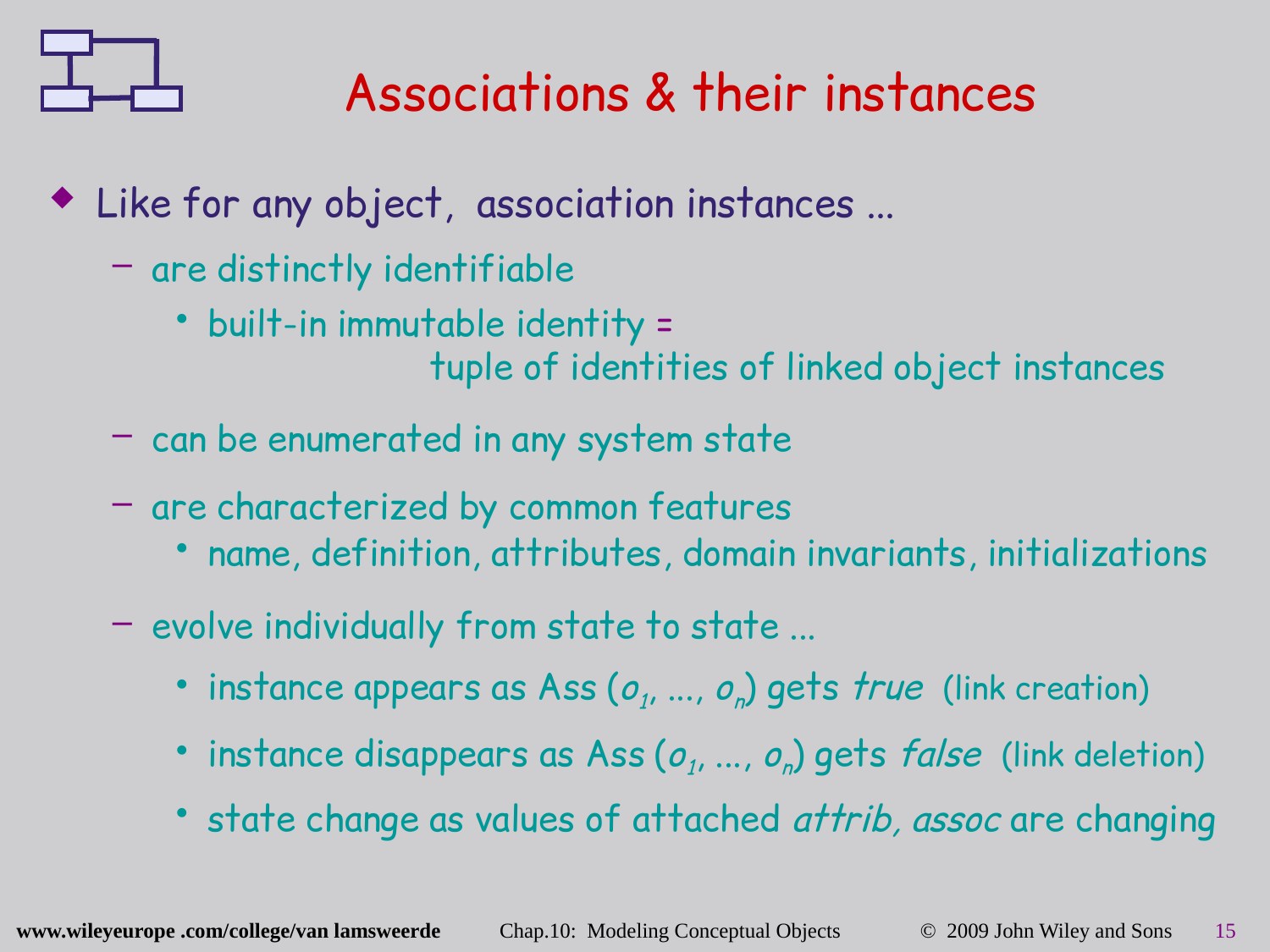

# Associations & their instances
Like for any object,  association instances ...
are distinctly identifiable
built-in immutable identity =
                        tuple of identities of linked object instances
can be enumerated in any system state
are characterized by common features
name, definition, attributes, domain invariants, initializations
evolve individually from state to state ...
instance appears as Ass (o1, ..., on) gets true  (link creation)
instance disappears as Ass (o1, ..., on) gets false  (link deletion)
state change as values of attached attrib, assoc are changing